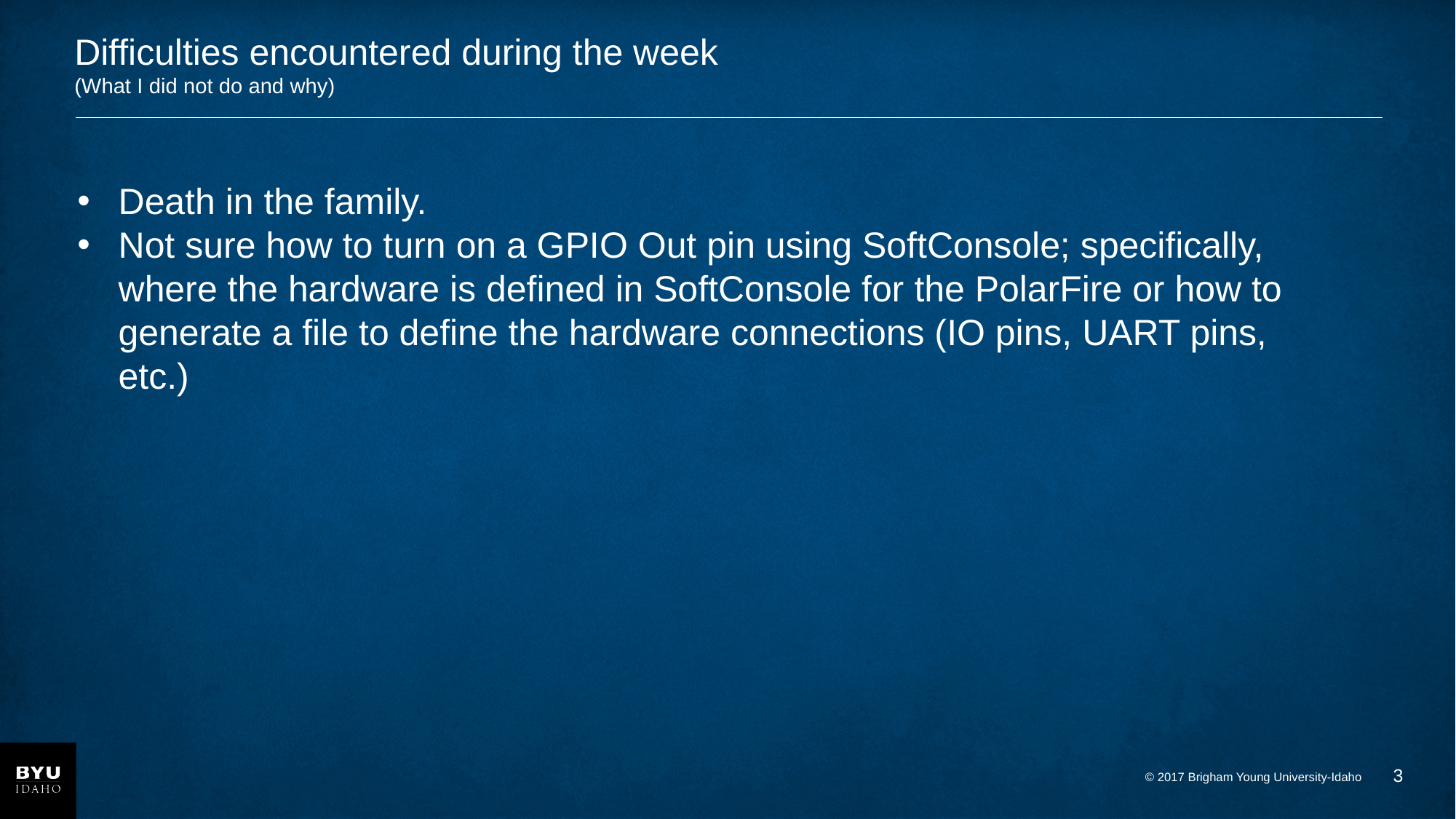

# Difficulties encountered during the week (What I did not do and why)
Death in the family.
Not sure how to turn on a GPIO Out pin using SoftConsole; specifically, where the hardware is defined in SoftConsole for the PolarFire or how to generate a file to define the hardware connections (IO pins, UART pins, etc.)